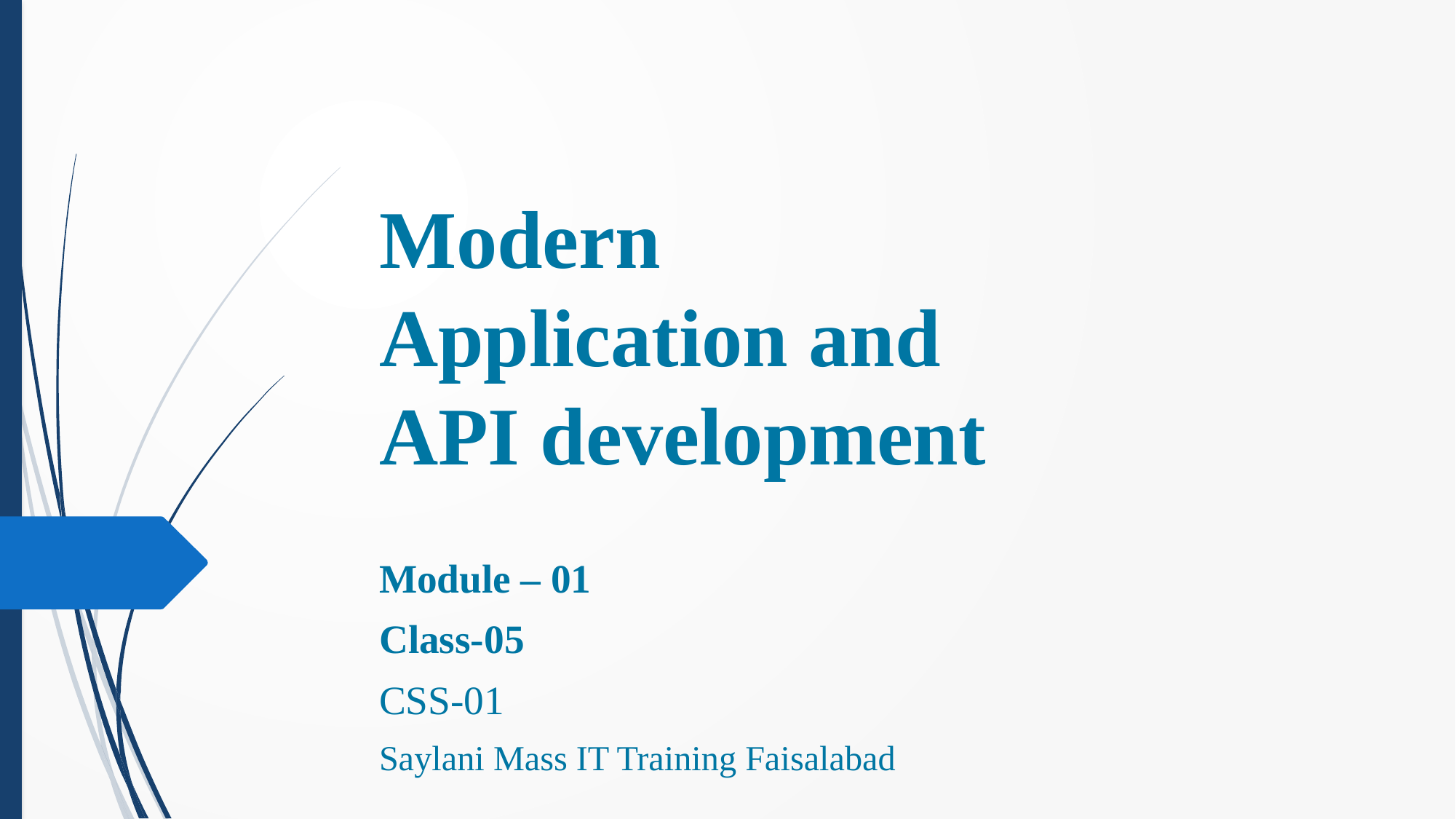

# Modern Application and API development
Module – 01
Class-05
CSS-01
Saylani Mass IT Training Faisalabad